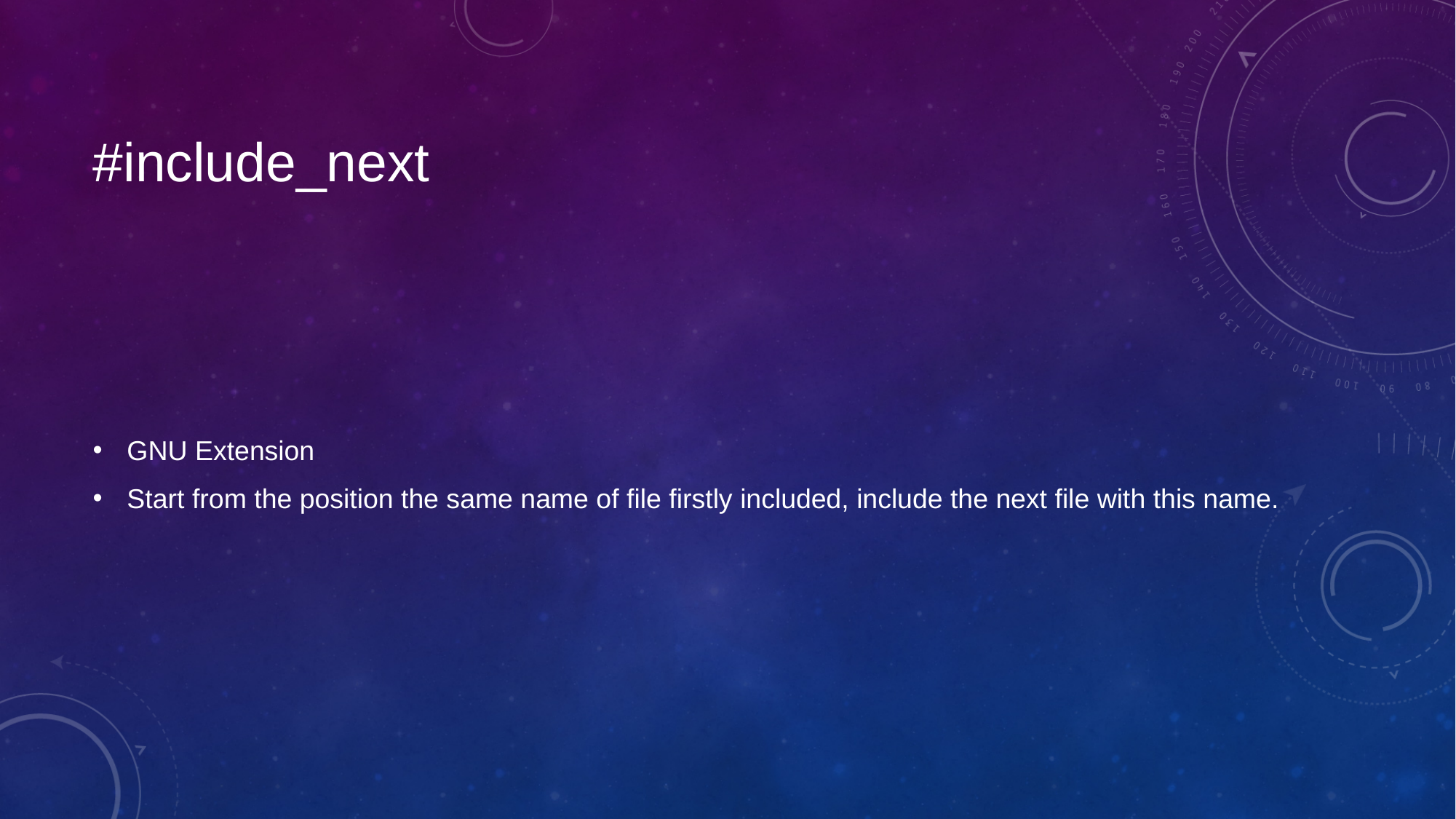

# #include_next
GNU Extension
Start from the position the same name of file firstly included, include the next file with this name.